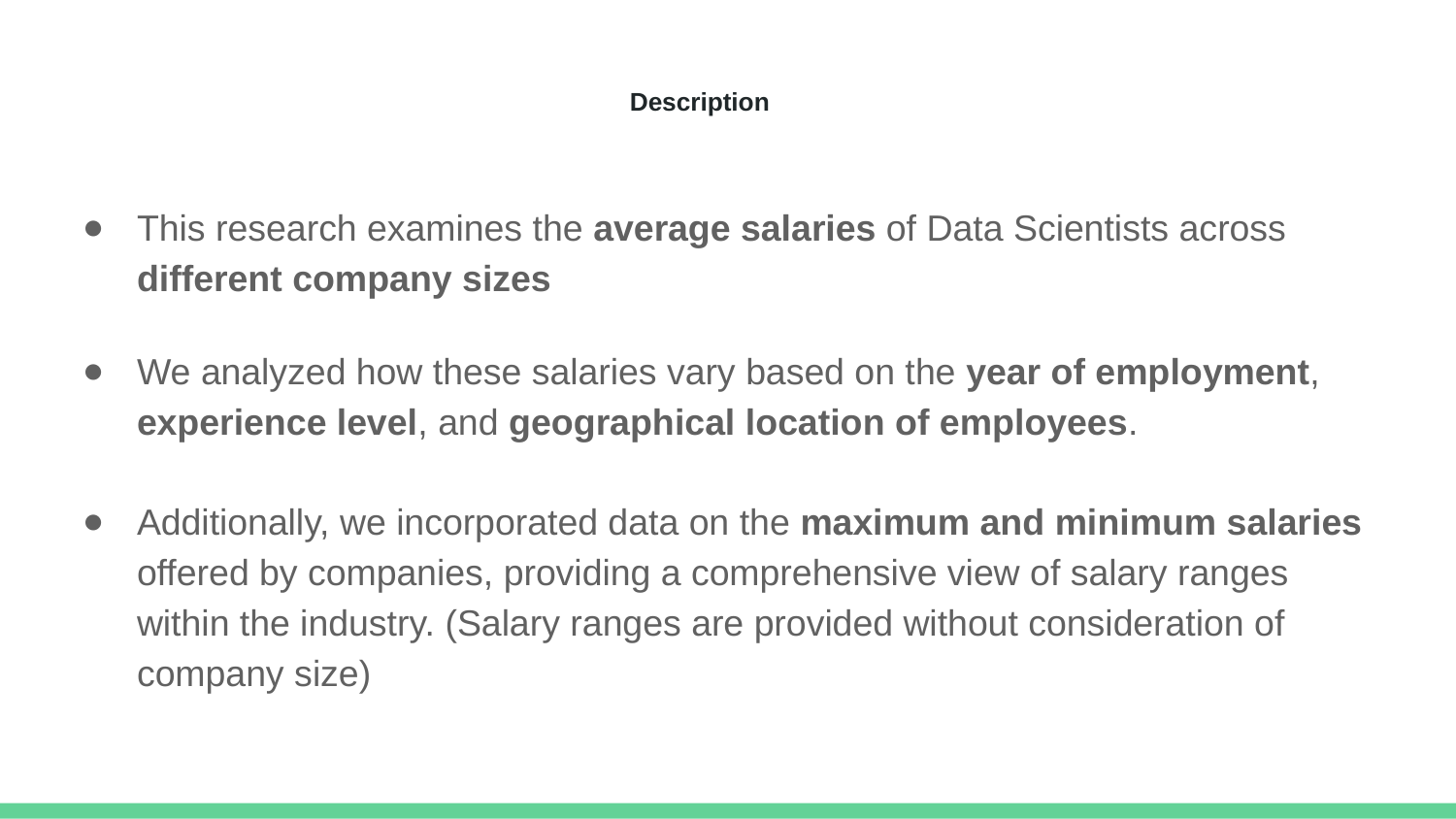

# Description

This research examines the average salaries of Data Scientists across different company sizes
We analyzed how these salaries vary based on the year of employment, experience level, and geographical location of employees.
Additionally, we incorporated data on the maximum and minimum salaries offered by companies, providing a comprehensive view of salary ranges within the industry. (Salary ranges are provided without consideration of company size)